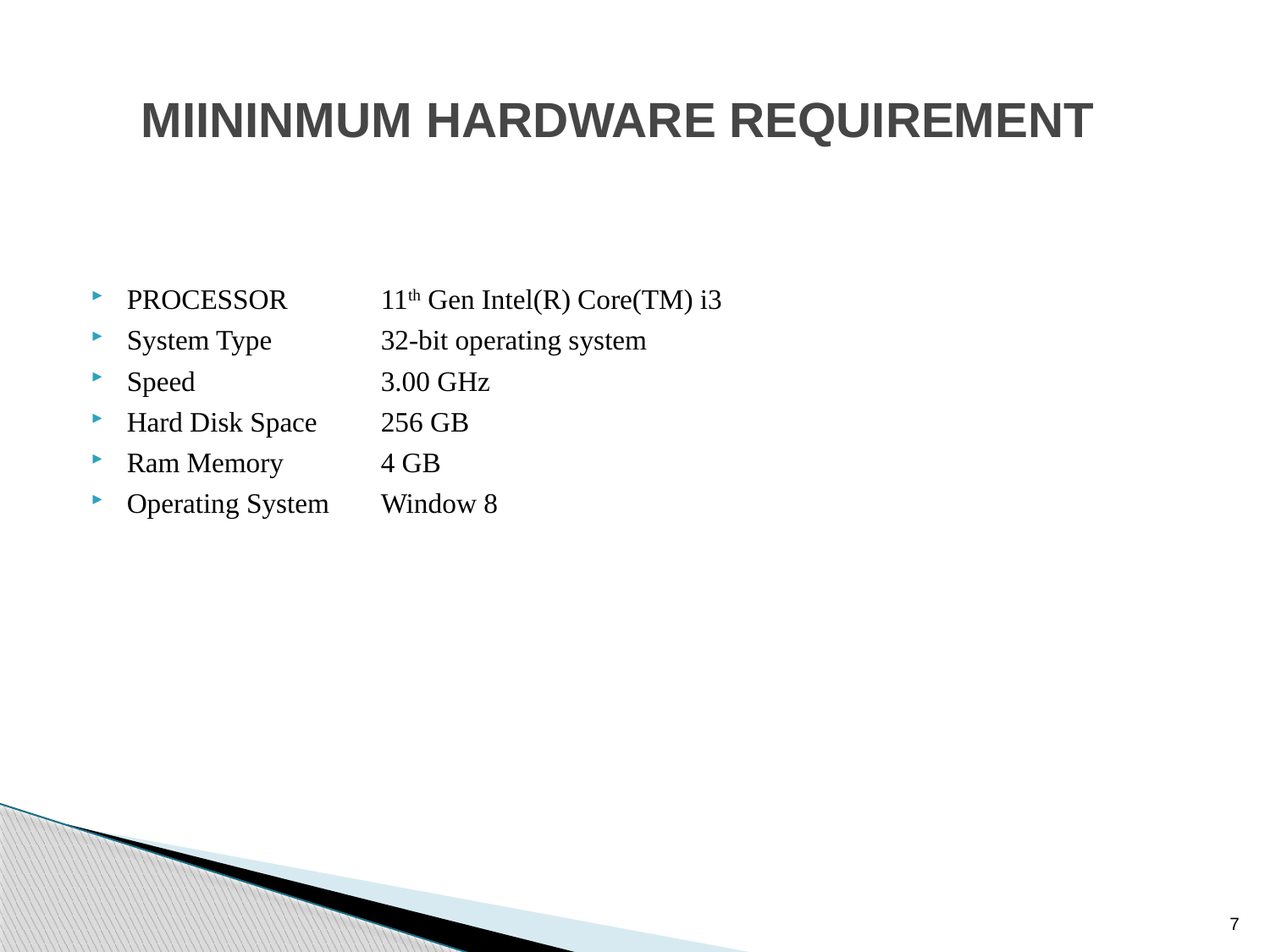

# MIININMUM HARDWARE REQUIREMENT
PROCESSOR         	11th Gen Intel(R) Core(TM) i3
System Type          	32-bit operating system
Speed                     	3.00 GHz
Hard Disk Space      	256 GB
Ram Memory           	4 GB
Operating System    	Window 8
7